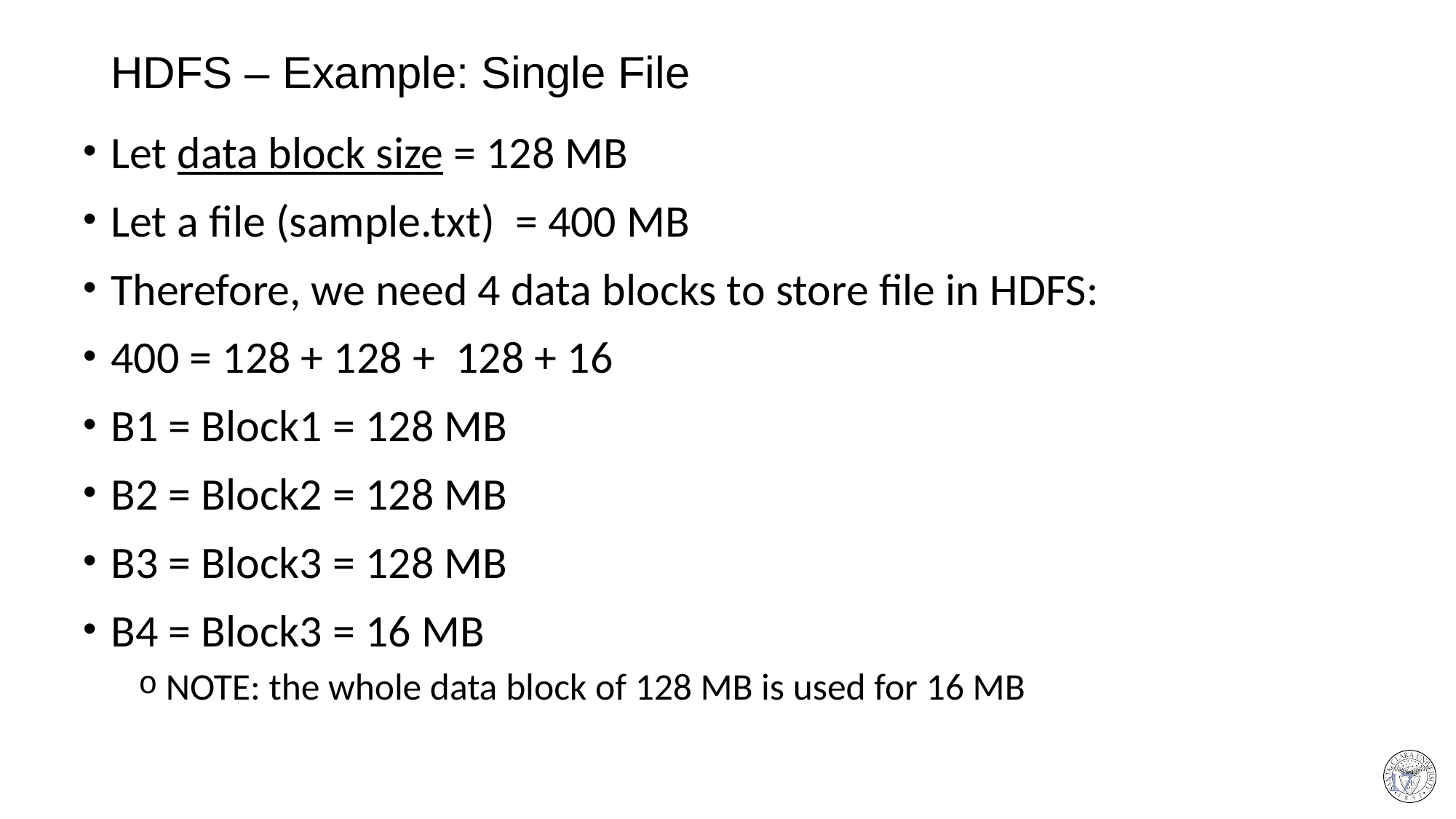

# HDFS – Example: Single File
Let data block size = 128 MB
Let a file (sample.txt)  = 400 MB
Therefore, we need 4 data blocks to store file in HDFS:
400 = 128 + 128 +  128 + 16
B1 = Block1 = 128 MB
B2 = Block2 = 128 MB
B3 = Block3 = 128 MB
B4 = Block3 = 16 MB
NOTE: the whole data block of 128 MB is used for 16 MB

17